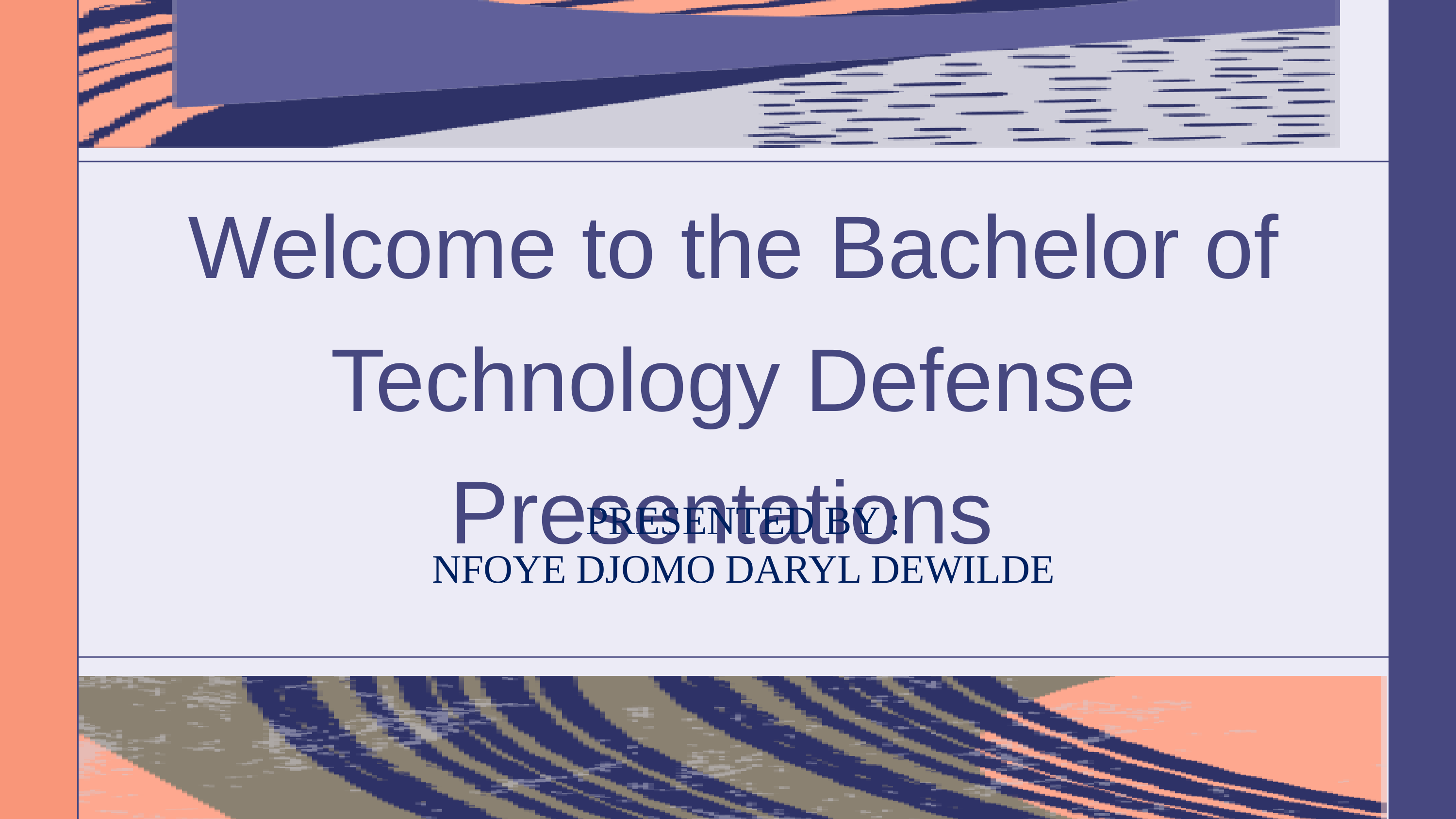

Welcome to the Bachelor of Technology Defense Presentations

PRESENTED BY :
NFOYE DJOMO DARYL DEWILDE